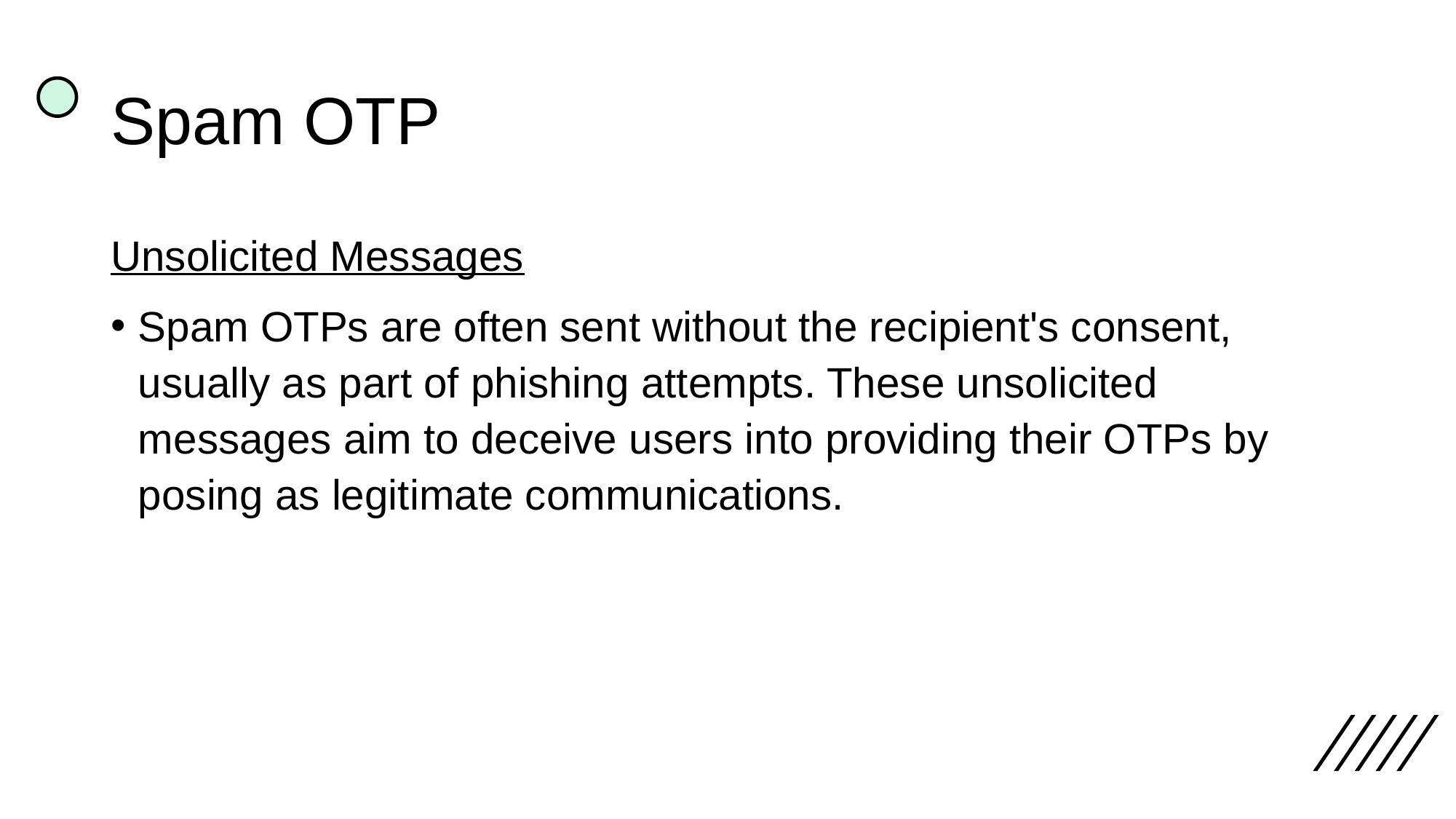

# Spam OTP
Unsolicited Messages
Spam OTPs are often sent without the recipient's consent, usually as part of phishing attempts. These unsolicited messages aim to deceive users into providing their OTPs by posing as legitimate communications.